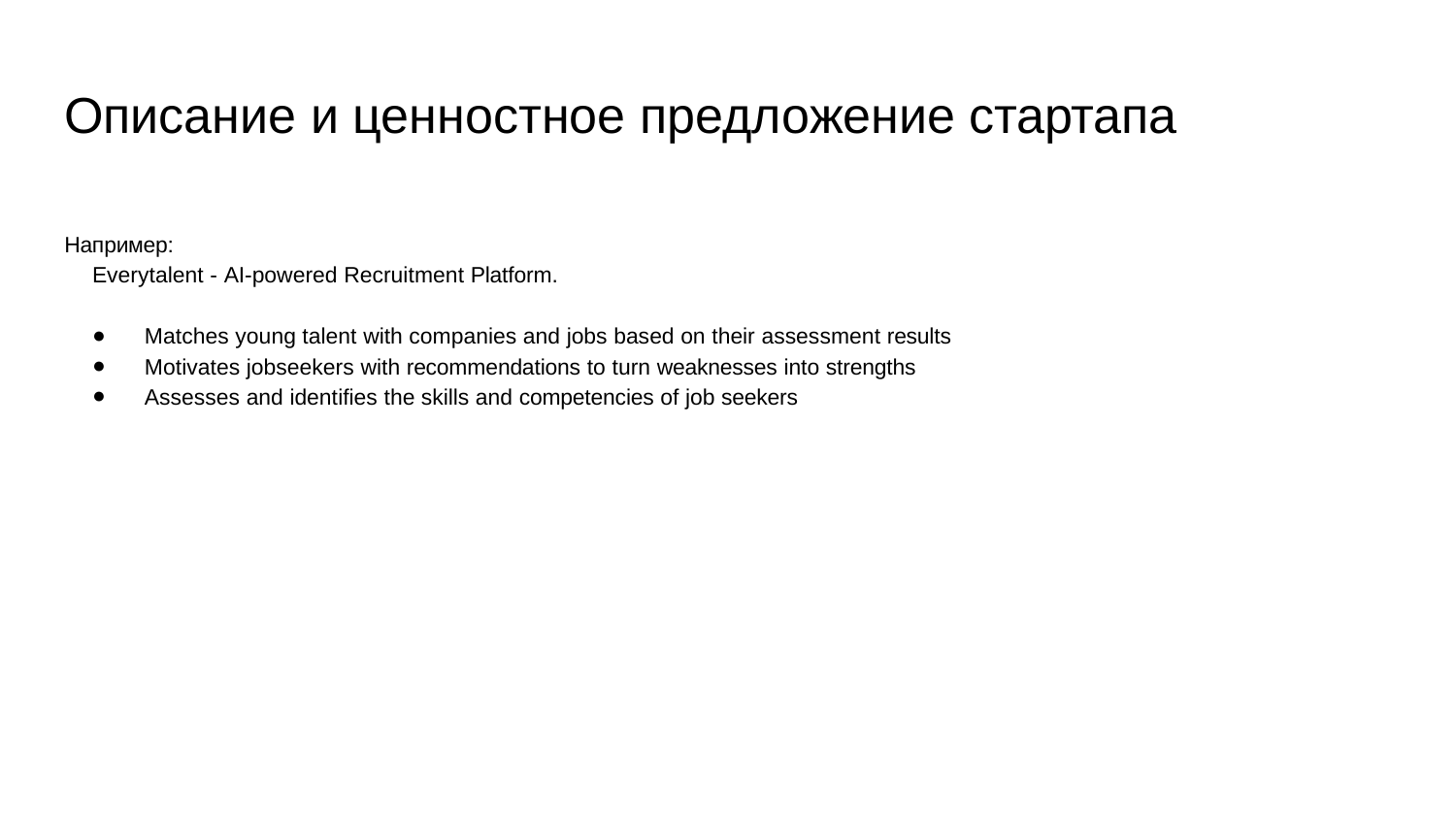

# Описание и ценностное предложение стартапа
Например:
Everytalent - AI-powered Recruitment Platform.

Matches young talent with companies and jobs based on their assessment results
Motivates jobseekers with recommendations to turn weaknesses into strengths
Assesses and identifies the skills and competencies of job seekers